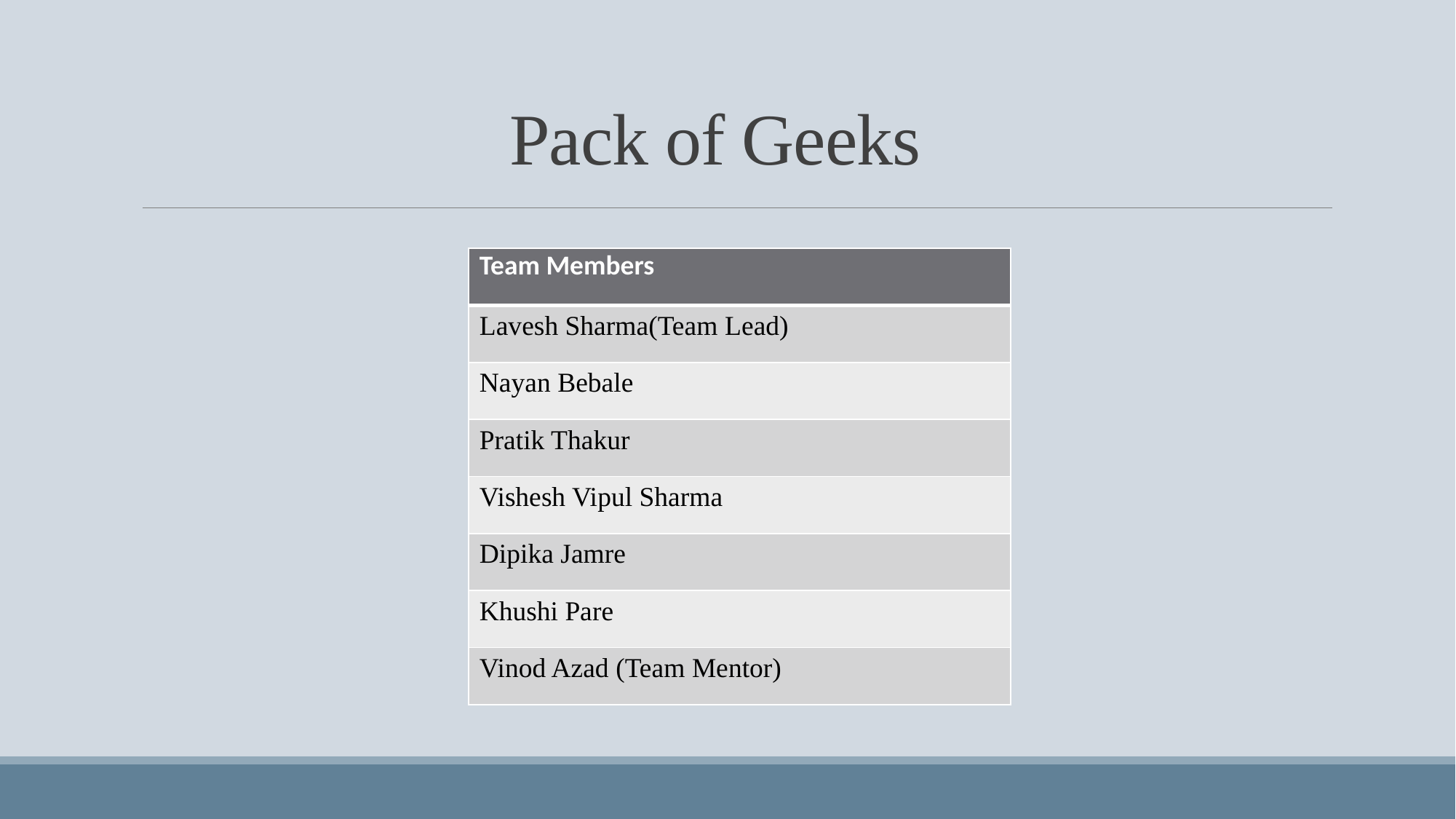

# Pack of Geeks
| Team Members |
| --- |
| Lavesh Sharma(Team Lead) |
| Nayan Bebale |
| Pratik Thakur |
| Vishesh Vipul Sharma |
| Dipika Jamre |
| Khushi Pare |
| Vinod Azad (Team Mentor) |